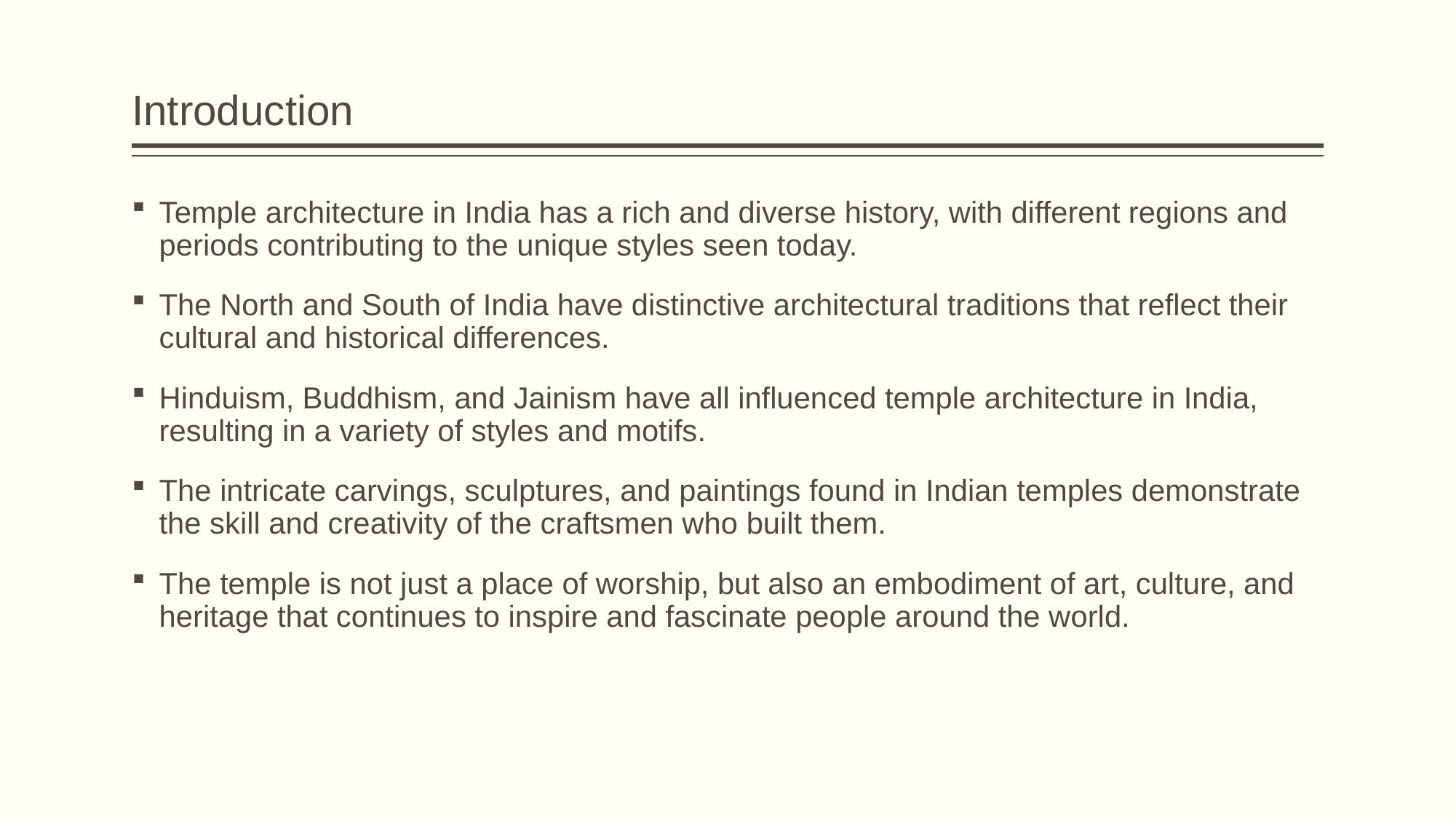

# Introduction
Temple architecture in India has a rich and diverse history, with different regions and periods contributing to the unique styles seen today.
The North and South of India have distinctive architectural traditions that reflect their cultural and historical differences.
Hinduism, Buddhism, and Jainism have all influenced temple architecture in India, resulting in a variety of styles and motifs.
The intricate carvings, sculptures, and paintings found in Indian temples demonstrate the skill and creativity of the craftsmen who built them.
The temple is not just a place of worship, but also an embodiment of art, culture, and heritage that continues to inspire and fascinate people around the world.